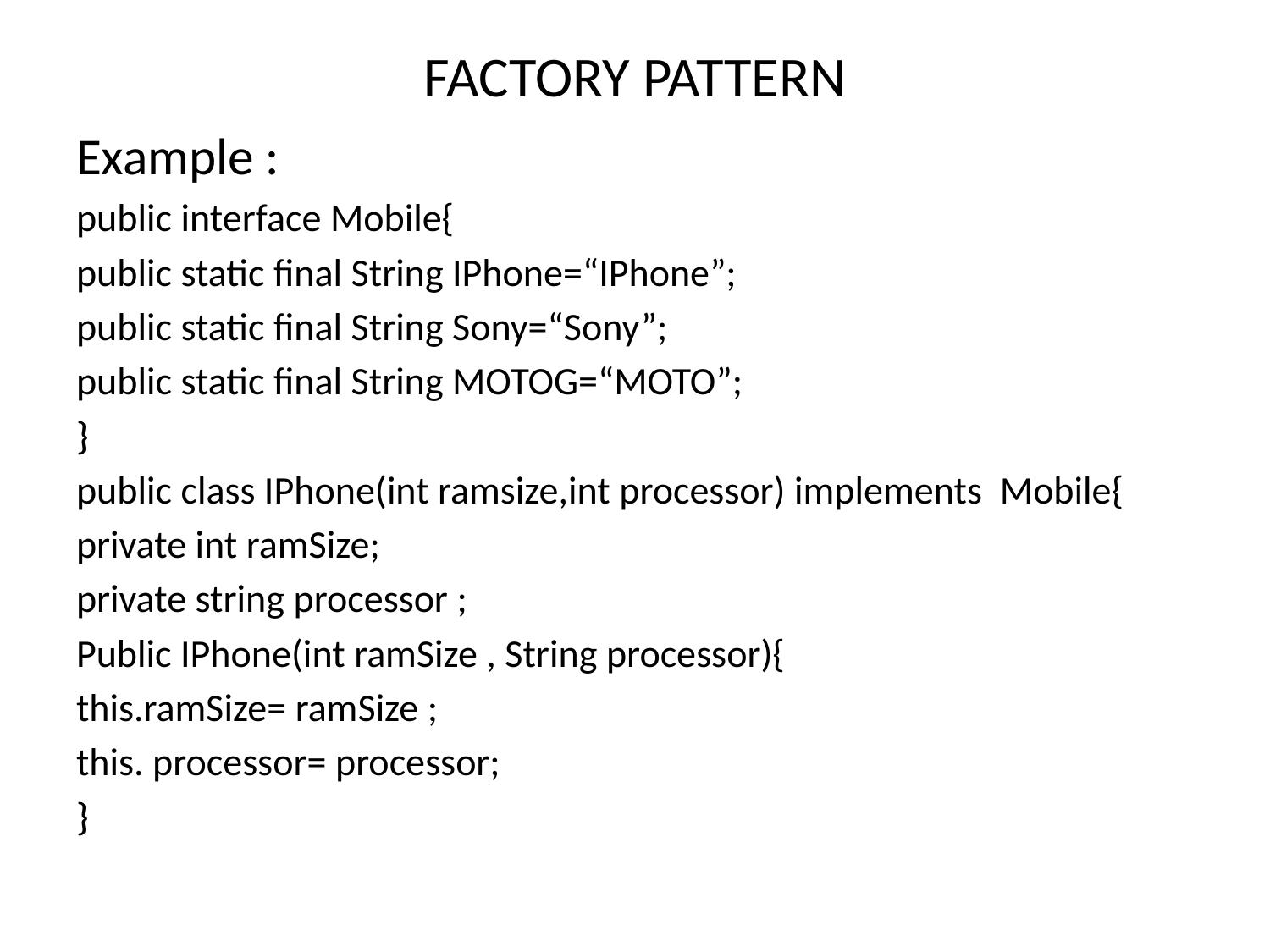

# FACTORY PATTERN
Example :
public interface Mobile{
public static final String IPhone=“IPhone”;
public static final String Sony=“Sony”;
public static final String MOTOG=“MOTO”;
}
public class IPhone(int ramsize,int processor) implements  Mobile{
private int ramSize;
private string processor ;
Public IPhone(int ramSize , String processor){
this.ramSize= ramSize ;
this. processor= processor;
}